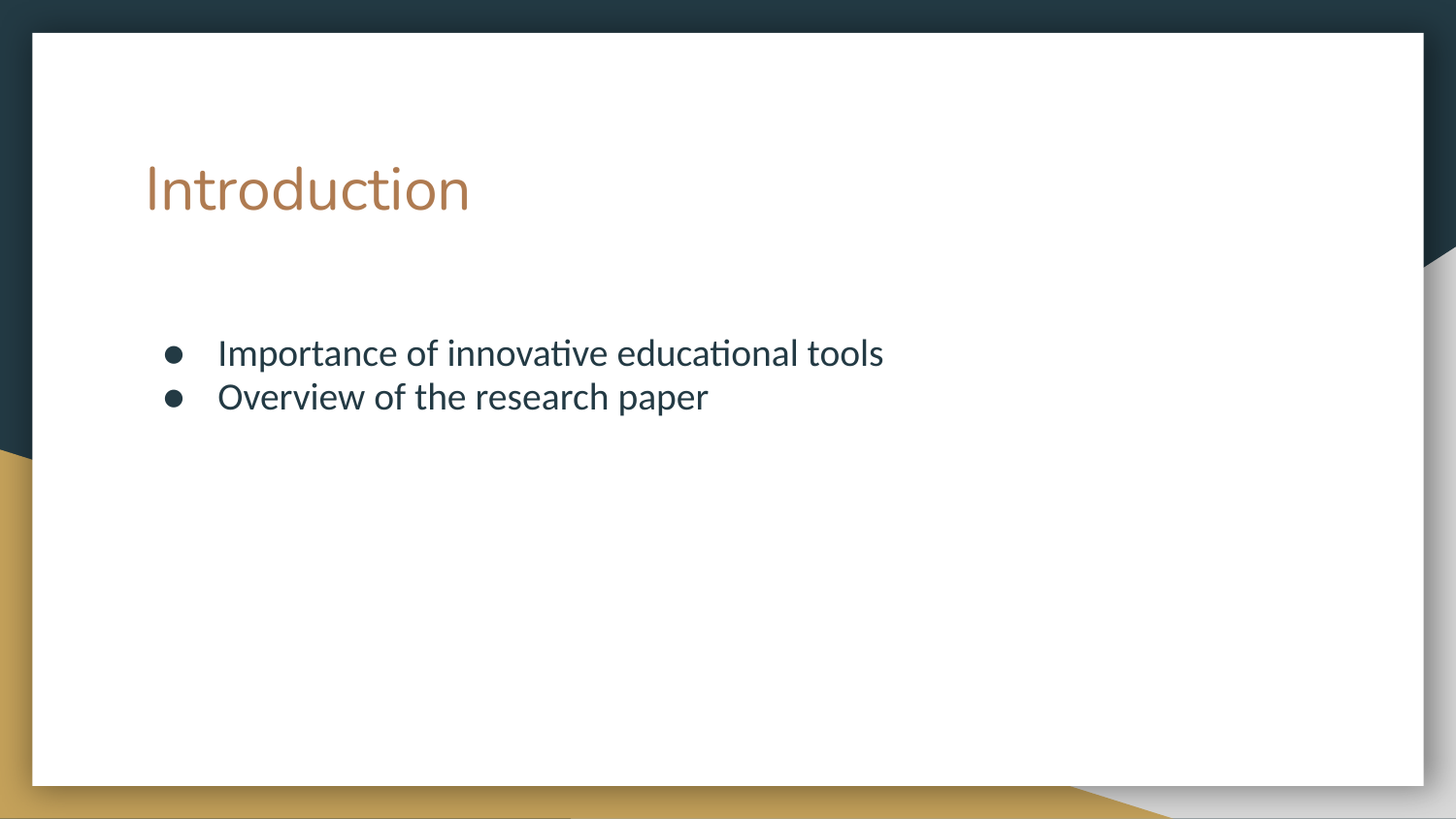

# Introduction
Importance of innovative educational tools
Overview of the research paper